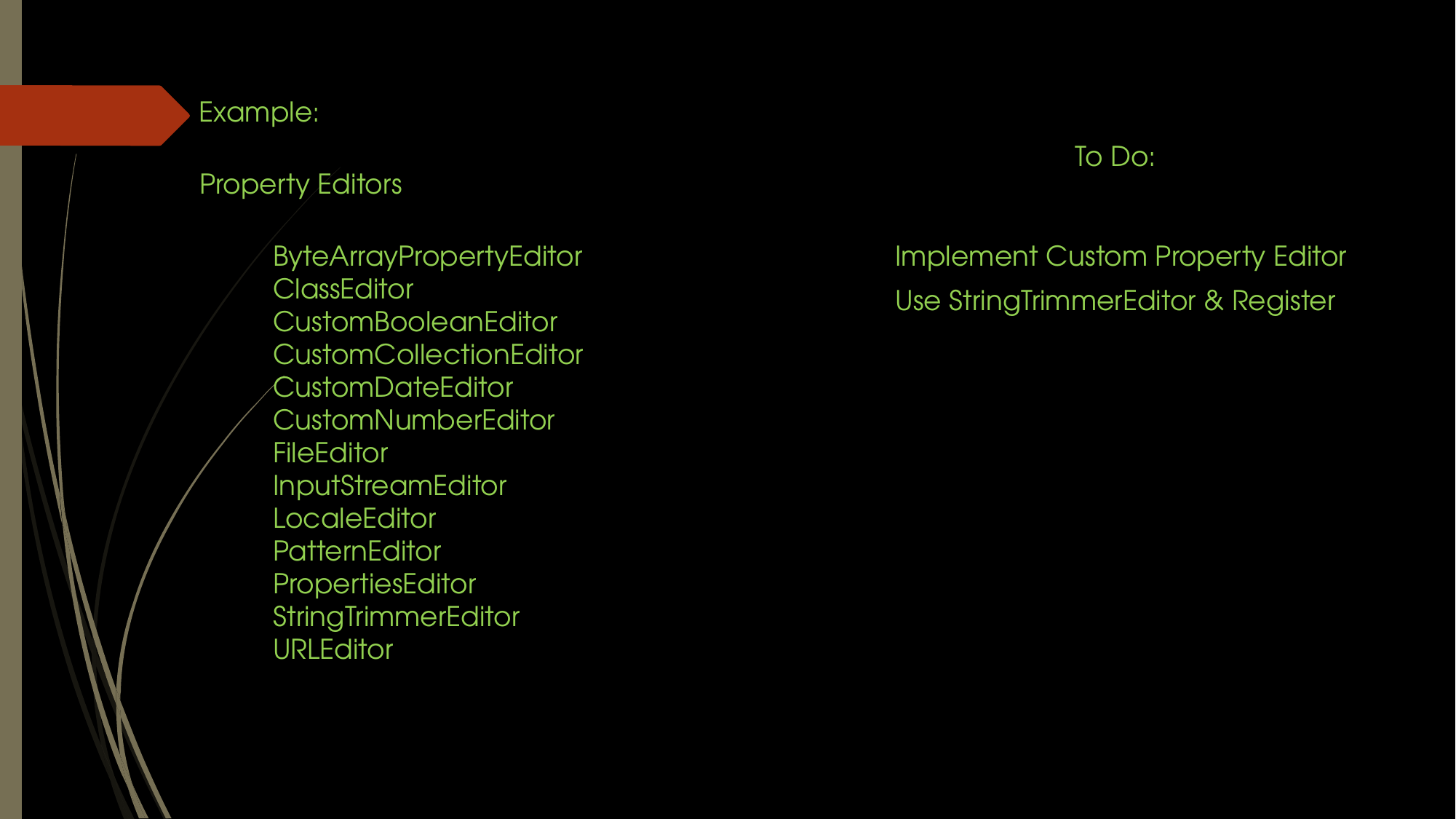

Example:
To Do:
Property Editors
ByteArrayPropertyEditor
ClassEditor
CustomBooleanEditor
CustomCollectionEditor
CustomDateEditor
CustomNumberEditor
FileEditor
InputStreamEditor
LocaleEditor
PatternEditor
PropertiesEditor
StringTrimmerEditor
URLEditor
Implement Custom Property Editor
Use StringTrimmerEditor & Register